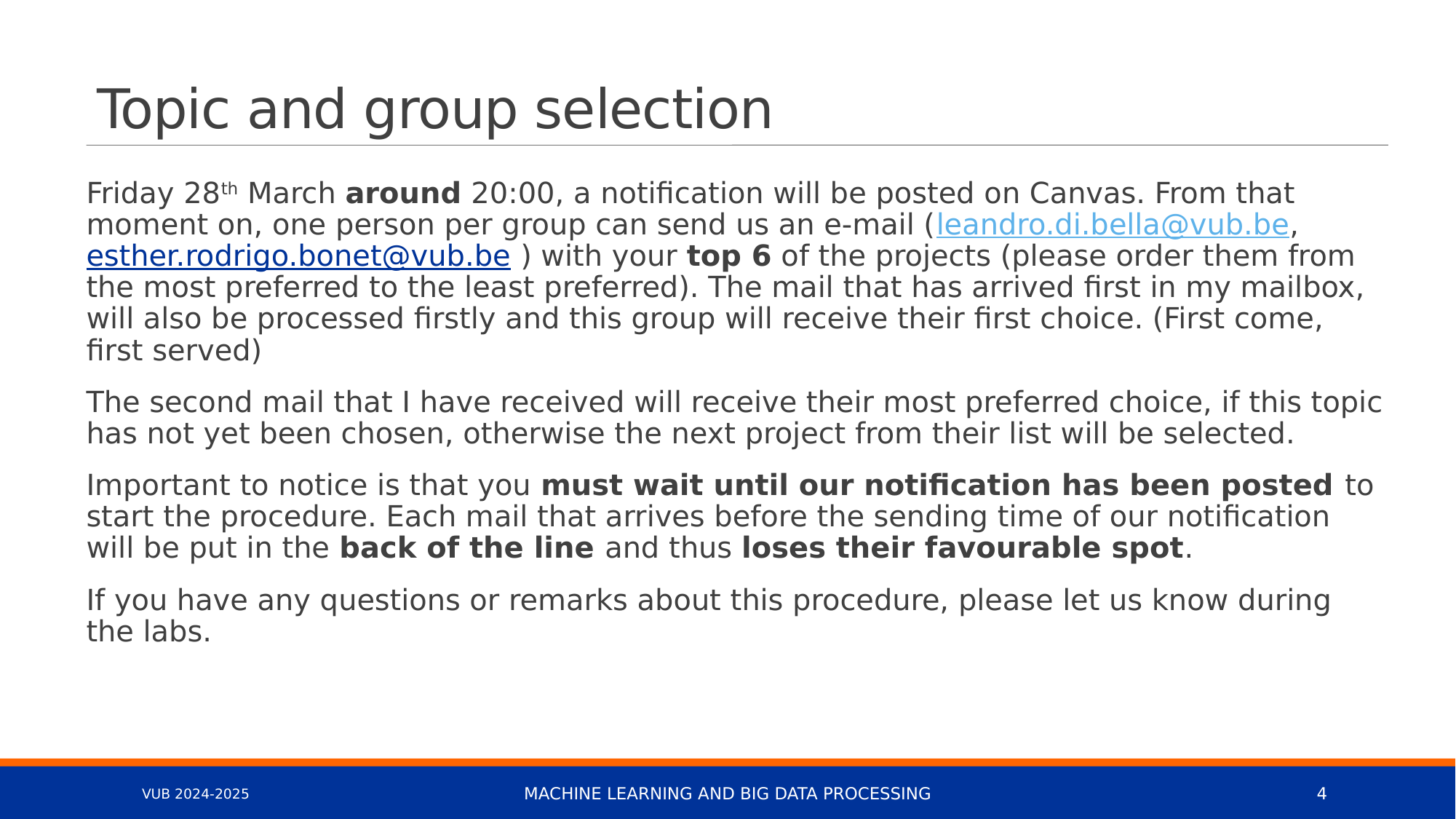

# Topic and group selection
Friday 28th March around 20:00, a notification will be posted on Canvas. From that moment on, one person per group can send us an e-mail (leandro.di.bella@vub.be, esther.rodrigo.bonet@vub.be ) with your top 6 of the projects (please order them from the most preferred to the least preferred). The mail that has arrived first in my mailbox, will also be processed firstly and this group will receive their first choice. (First come, first served)
The second mail that I have received will receive their most preferred choice, if this topic has not yet been chosen, otherwise the next project from their list will be selected.
Important to notice is that you must wait until our notification has been posted to start the procedure. Each mail that arrives before the sending time of our notification will be put in the back of the line and thus loses their favourable spot.
If you have any questions or remarks about this procedure, please let us know during the labs.
VUB 2024-2025
Machine learning and big data processing
4